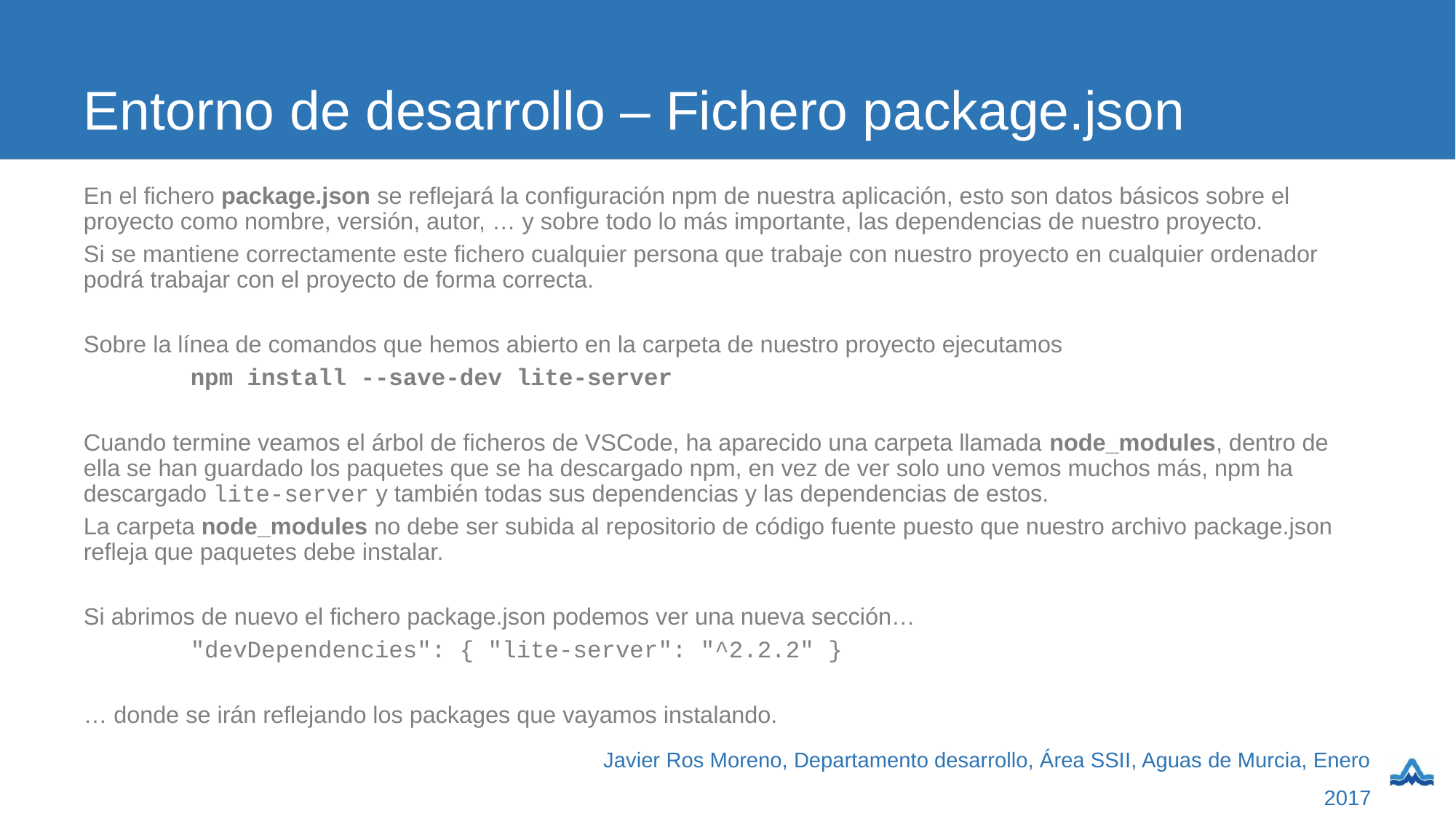

# Entorno de desarrollo – Fichero package.json
En el fichero package.json se reflejará la configuración npm de nuestra aplicación, esto son datos básicos sobre el proyecto como nombre, versión, autor, … y sobre todo lo más importante, las dependencias de nuestro proyecto.
Si se mantiene correctamente este fichero cualquier persona que trabaje con nuestro proyecto en cualquier ordenador podrá trabajar con el proyecto de forma correcta.

Sobre la línea de comandos que hemos abierto en la carpeta de nuestro proyecto ejecutamos
	npm install --save-dev lite-server

Cuando termine veamos el árbol de ficheros de VSCode, ha aparecido una carpeta llamada node_modules, dentro de ella se han guardado los paquetes que se ha descargado npm, en vez de ver solo uno vemos muchos más, npm ha descargado lite-server y también todas sus dependencias y las dependencias de estos.
La carpeta node_modules no debe ser subida al repositorio de código fuente puesto que nuestro archivo package.json refleja que paquetes debe instalar.

Si abrimos de nuevo el fichero package.json podemos ver una nueva sección…
	"devDependencies": { "lite-server": "^2.2.2" }

… donde se irán reflejando los packages que vayamos instalando.